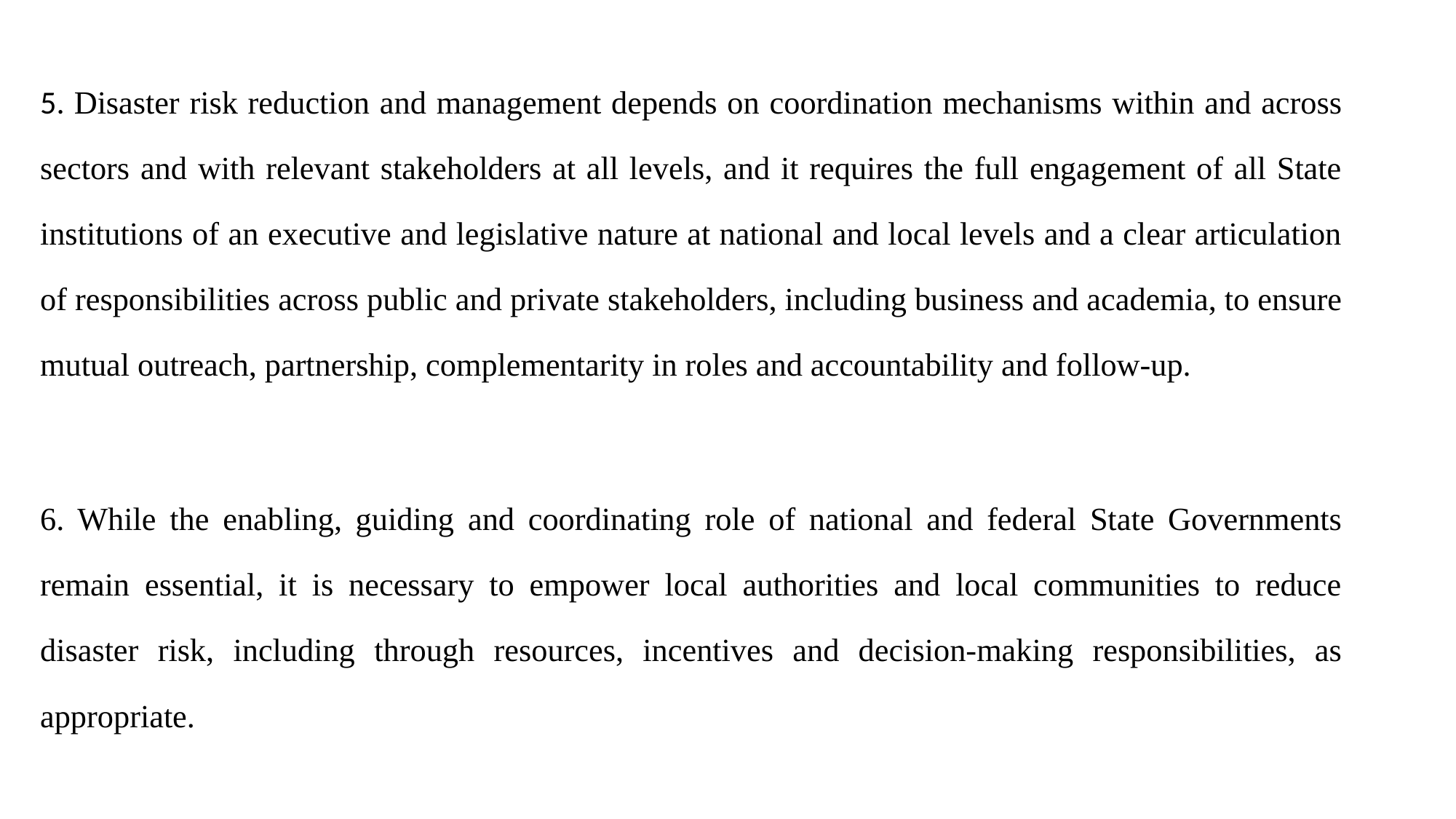

5. Disaster risk reduction and management depends on coordination mechanisms within and across sectors and with relevant stakeholders at all levels, and it requires the full engagement of all State institutions of an executive and legislative nature at national and local levels and a clear articulation of responsibilities across public and private stakeholders, including business and academia, to ensure mutual outreach, partnership, complementarity in roles and accountability and follow-up.

6. While the enabling, guiding and coordinating role of national and federal State Governments remain essential, it is necessary to empower local authorities and local communities to reduce disaster risk, including through resources, incentives and decision-making responsibilities, as appropriate.